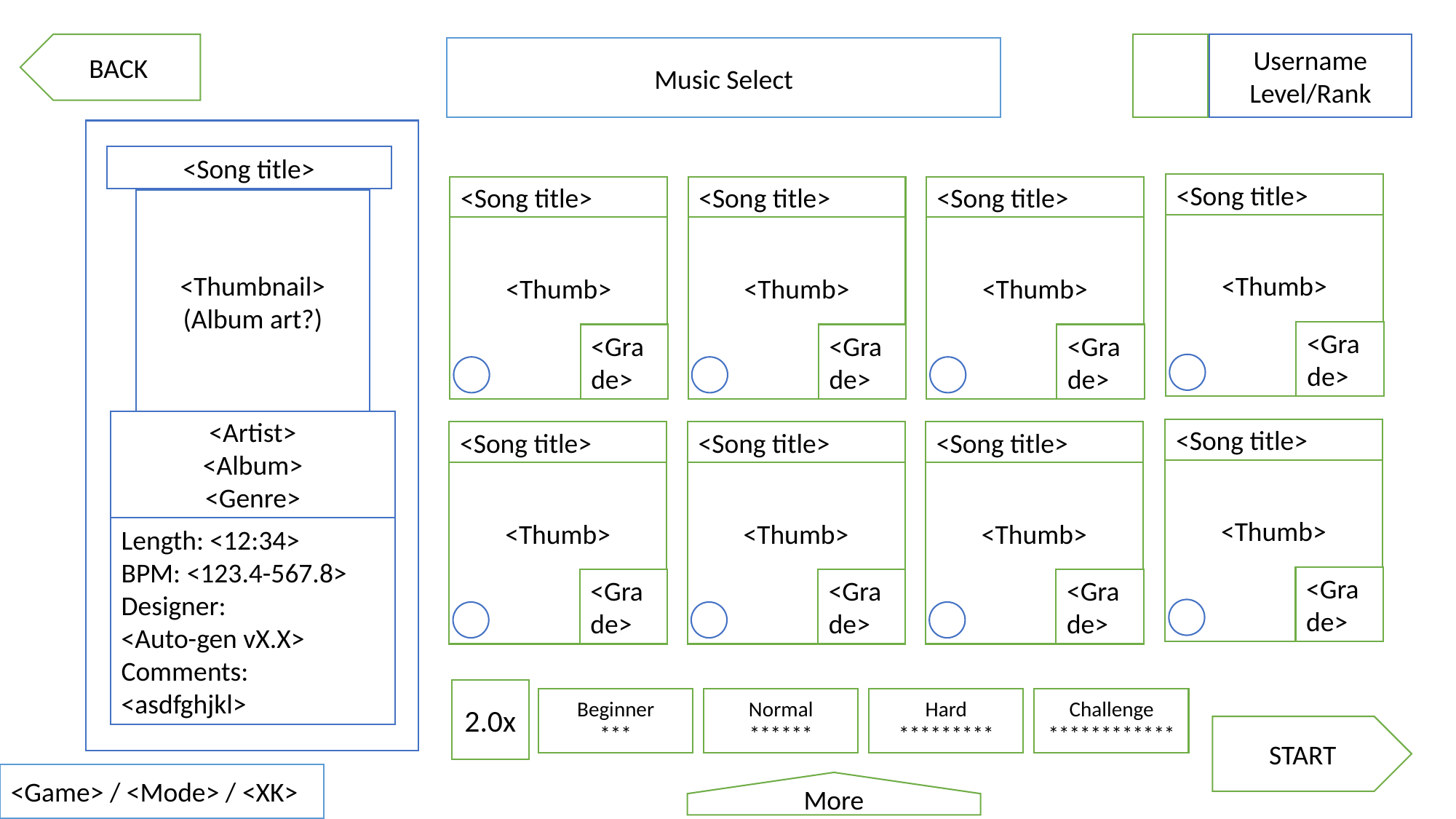

BACK

Username
Level/Rank
Music Select

<Song title>
<Thumb>
<Song title>
<Grade>

<Thumb>
<Song title>
<Grade>

<Thumb>
<Song title>
<Grade>

<Thumb>
<Song title>
<Grade>

<Thumbnail>
(Album art?)
<Artist>
<Album>
<Genre>
<Thumb>
<Song title>
<Grade>

<Thumb>
<Song title>
<Grade>

<Thumb>
<Song title>
<Grade>

<Thumb>
<Song title>
<Grade>

Length: <12:34>
BPM: <123.4-567.8>
Designer:
<Auto-gen vX.X>
Comments:
<asdfghjkl>
More
2.0x
Challenge
************
Beginner
***
Normal
******
Hard
*********
START
<Game> / <Mode> / <XK>